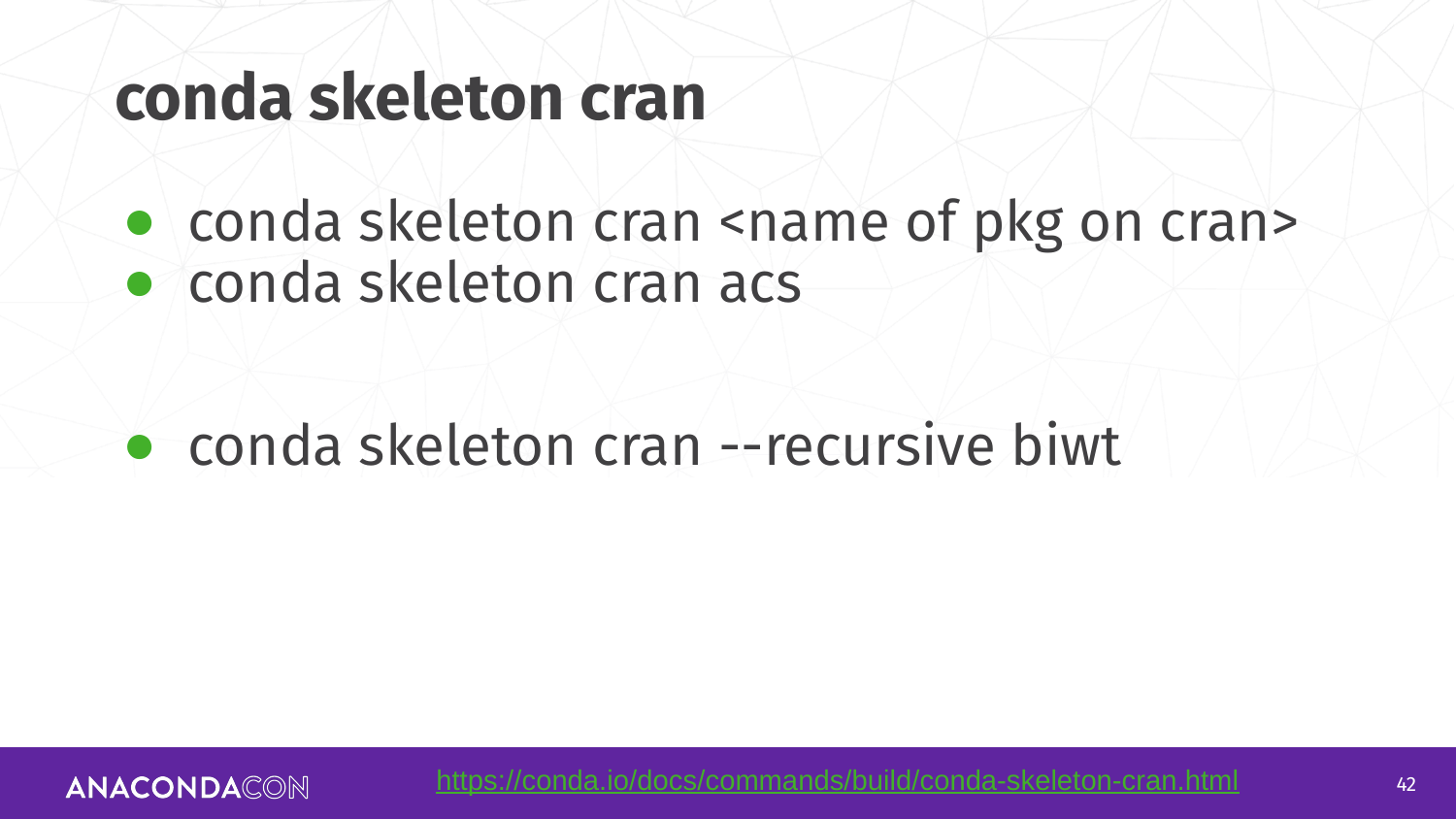

# conda skeleton cran
conda skeleton cran <name of pkg on cran>
conda skeleton cran acs

conda skeleton cran --recursive biwt
https://conda.io/docs/commands/build/conda-skeleton-cran.html
42